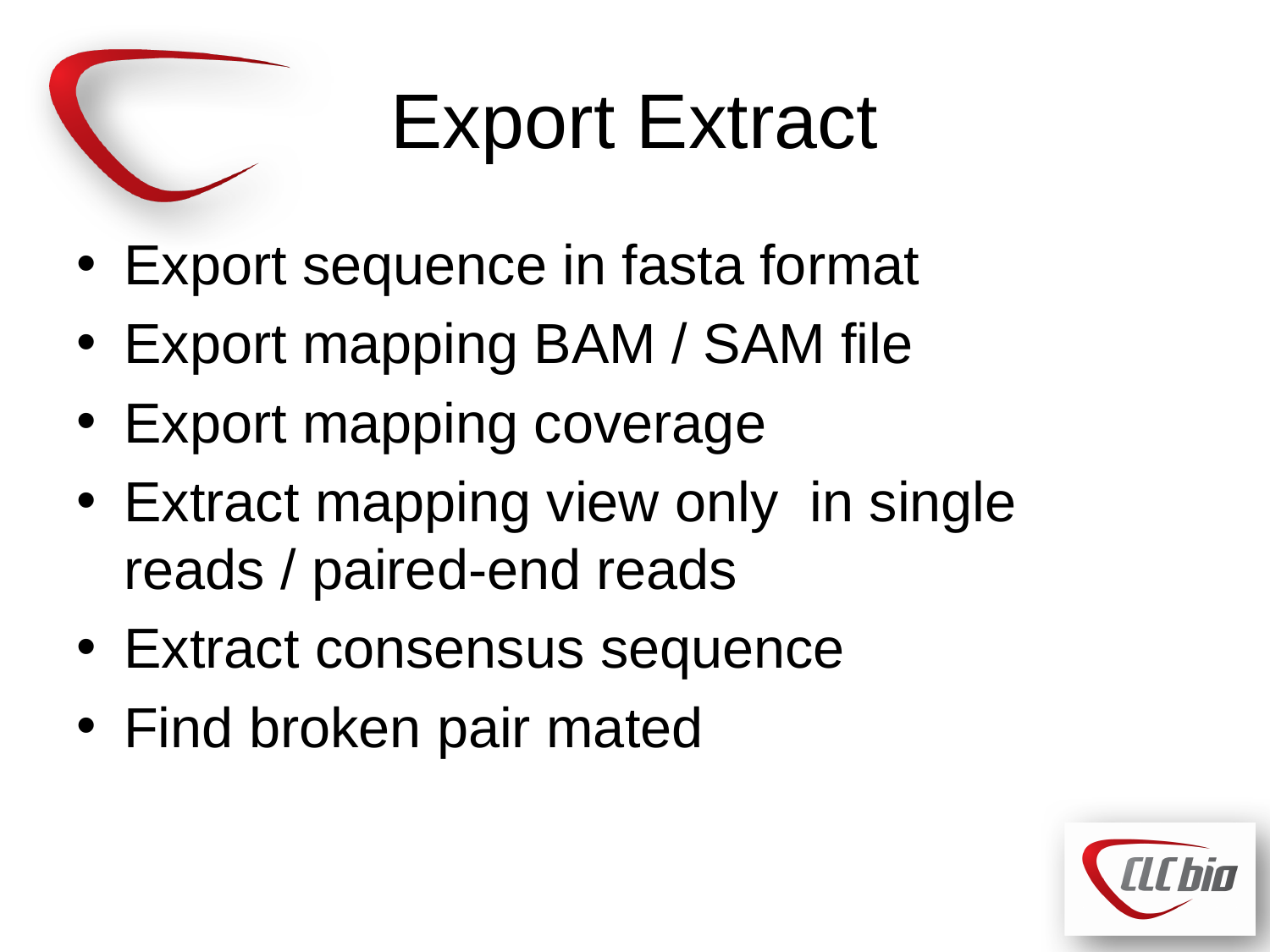

# Export Extract
Export sequence in fasta format
Export mapping BAM / SAM file
Export mapping coverage
Extract mapping view only  in single reads / paired-end reads
Extract consensus sequence
Find broken pair mated